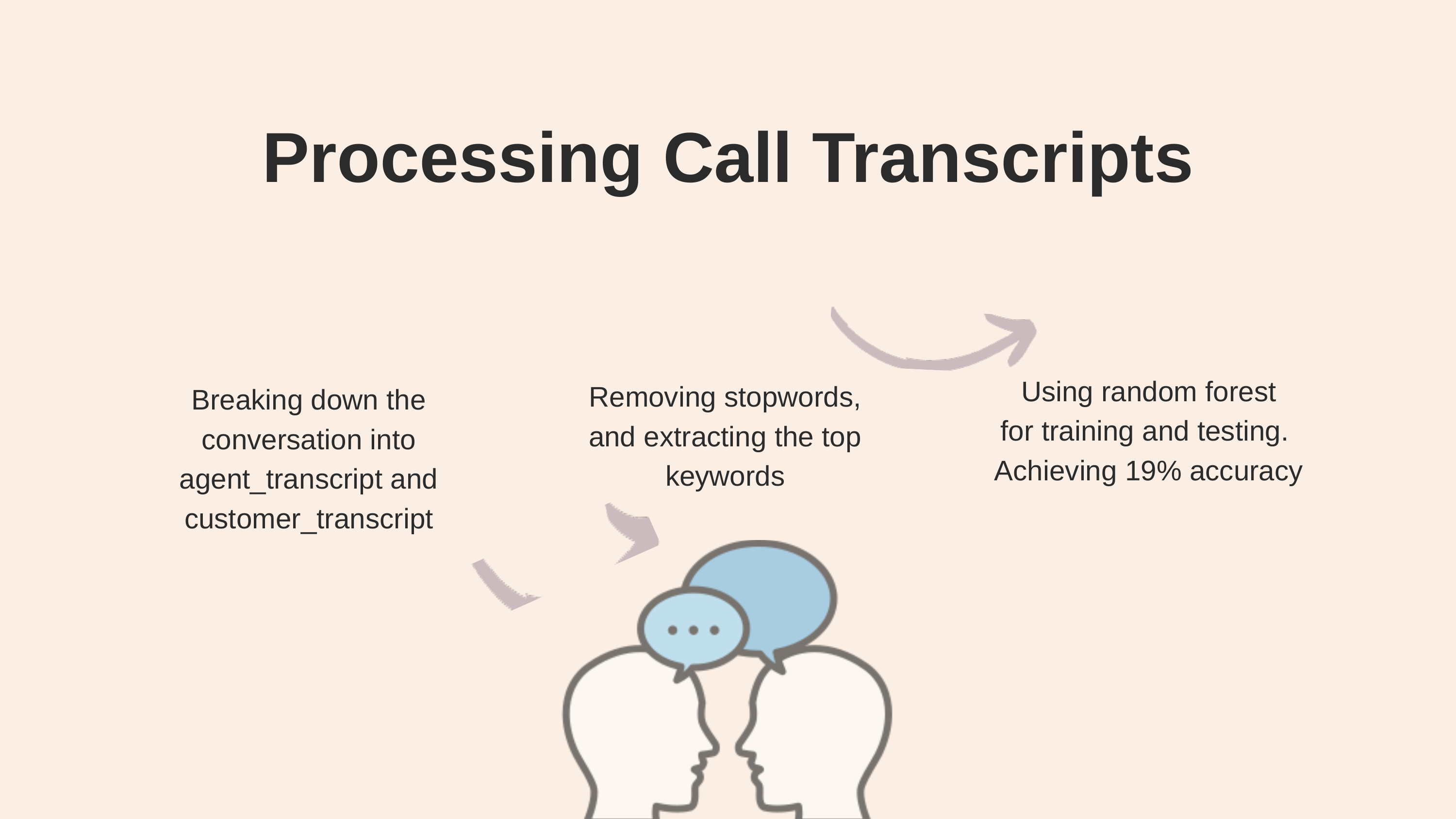

Processing Call Transcripts

Using random forest
for training and testing.
Achieving 19% accuracy

Removing stopwords, and extracting the top keywords

Breaking down the conversation into agent_transcript and customer_transcript